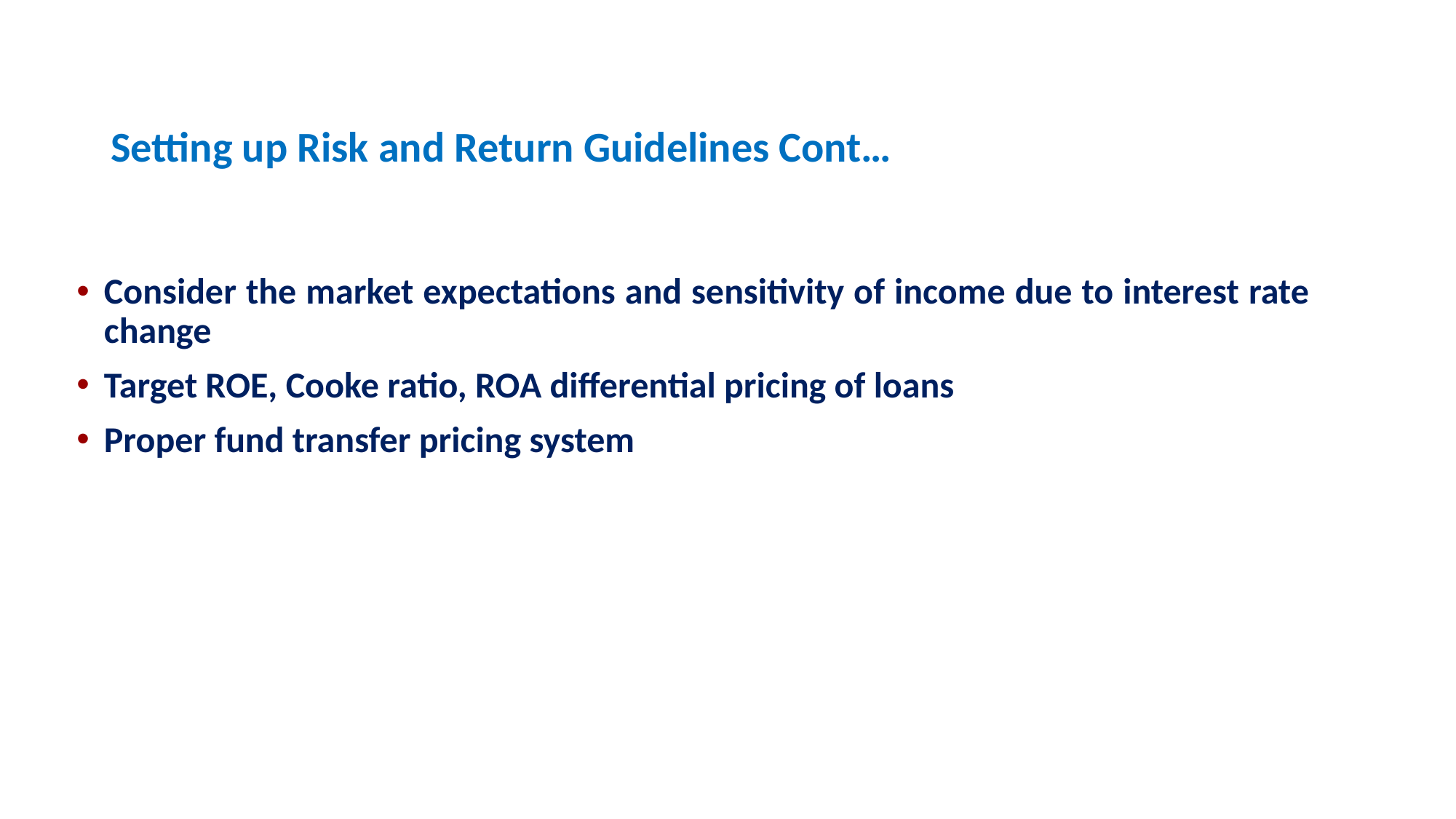

# Setting up Risk and Return Guidelines Cont…
Consider the market expectations and sensitivity of income due to interest rate change
Target ROE, Cooke ratio, ROA differential pricing of loans
Proper fund transfer pricing system